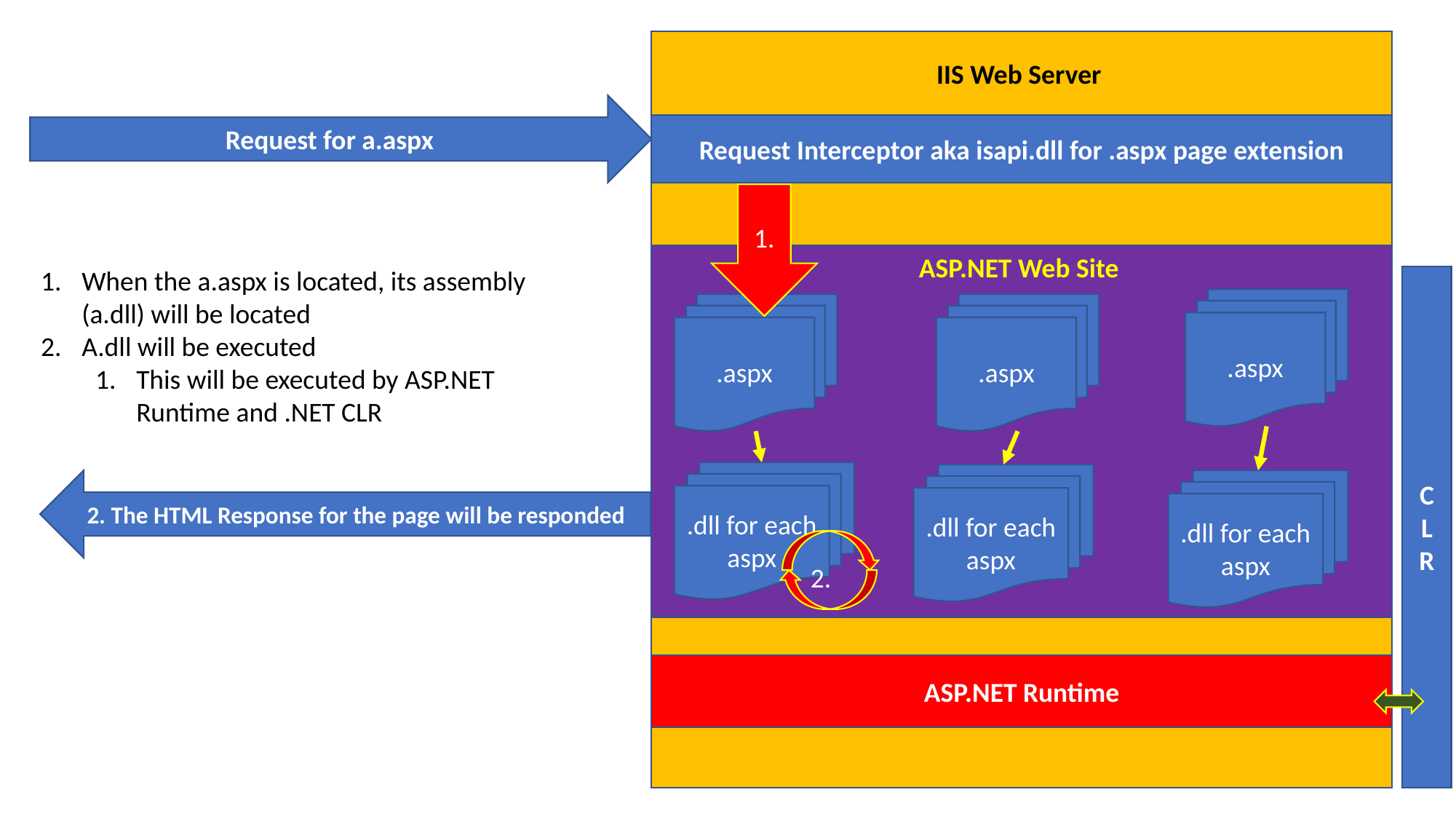

IIS Web Server
Request for a.aspx
Request Interceptor aka isapi.dll for .aspx page extension
1.

ASP.NET Web Site
When the a.aspx is located, its assembly (a.dll) will be located
A.dll will be executed
This will be executed by ASP.NET Runtime and .NET CLR
C
L
R
.aspx
.aspx
.aspx
.dll for each aspx
.dll for each aspx
2. The HTML Response for the page will be responded
.dll for each aspx

2.

ASP.NET Runtime